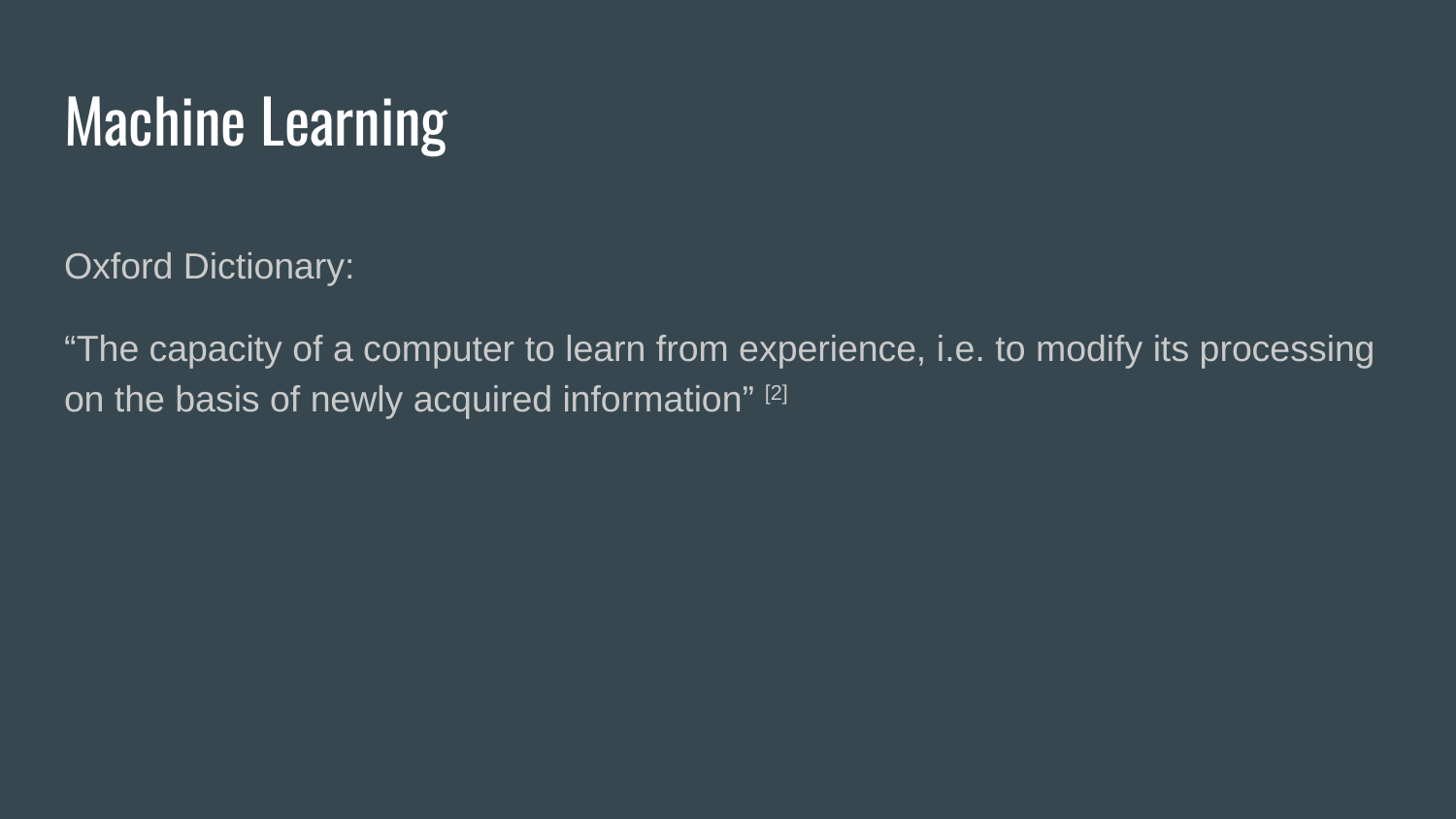

# Machine Learning
Oxford Dictionary:
“The capacity of a computer to learn from experience, i.e. to modify its processing on the basis of newly acquired information” [2]